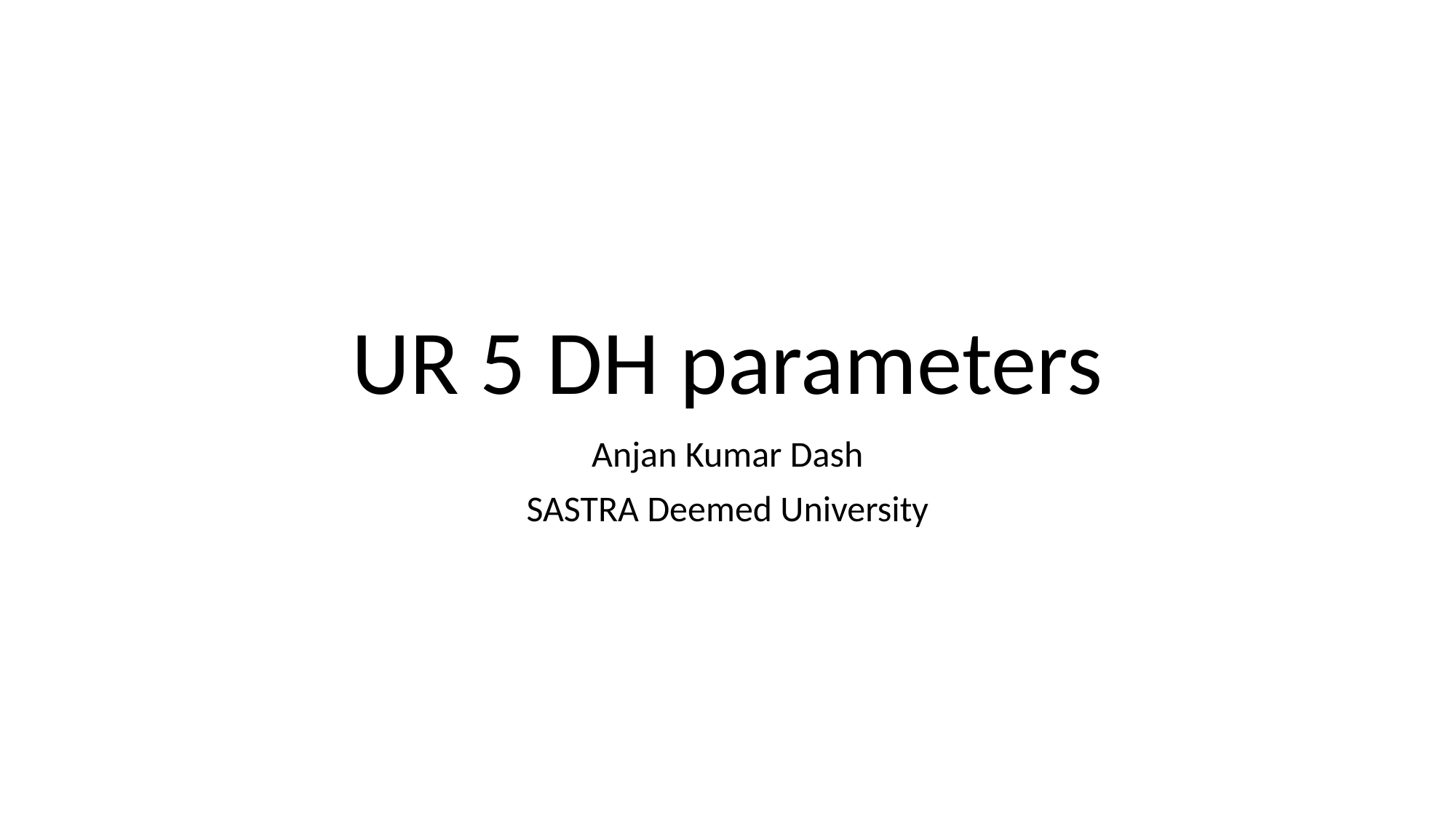

# UR 5 DH parameters
Anjan Kumar Dash
SASTRA Deemed University